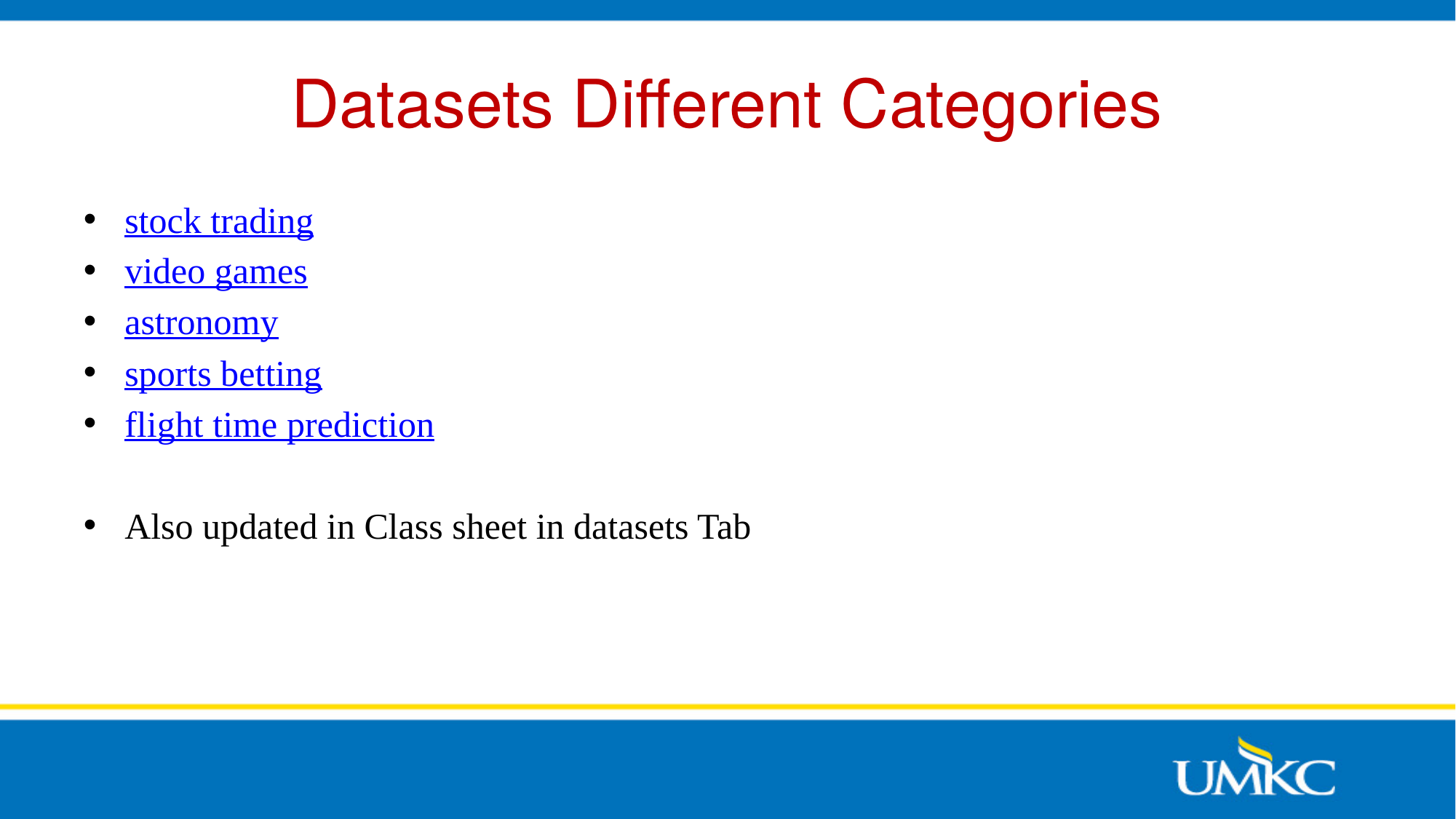

# Datasets Different Categories
stock trading
video games
astronomy
sports betting
flight time prediction

Also updated in Class sheet in datasets Tab